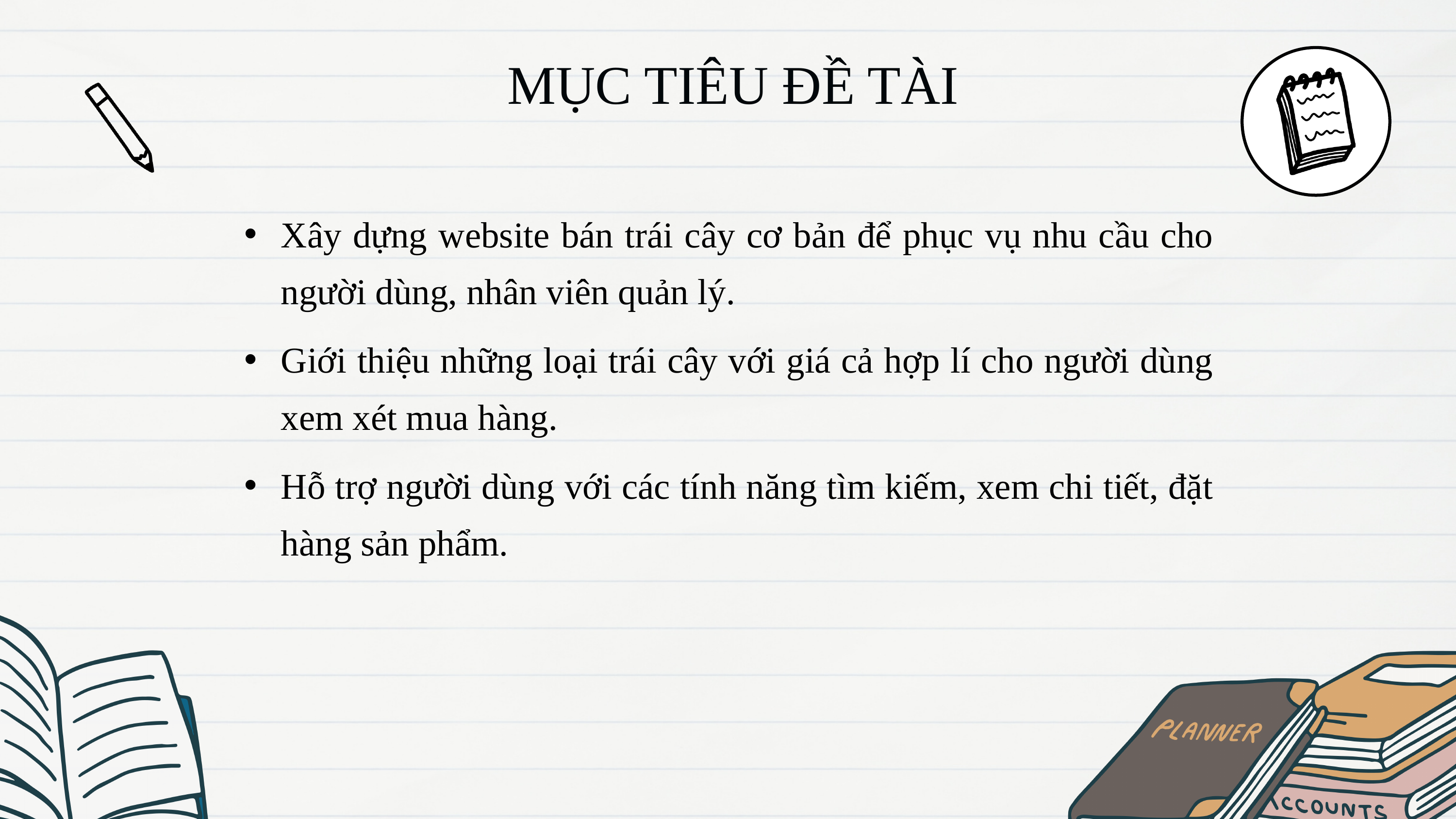

MỤC TIÊU ĐỀ TÀI

Xây dựng website bán trái cây cơ bản để phục vụ nhu cầu cho người dùng, nhân viên quản lý.
Giới thiệu những loại trái cây với giá cả hợp lí cho người dùng xem xét mua hàng.
Hỗ trợ người dùng với các tính năng tìm kiếm, xem chi tiết, đặt hàng sản phẩm.